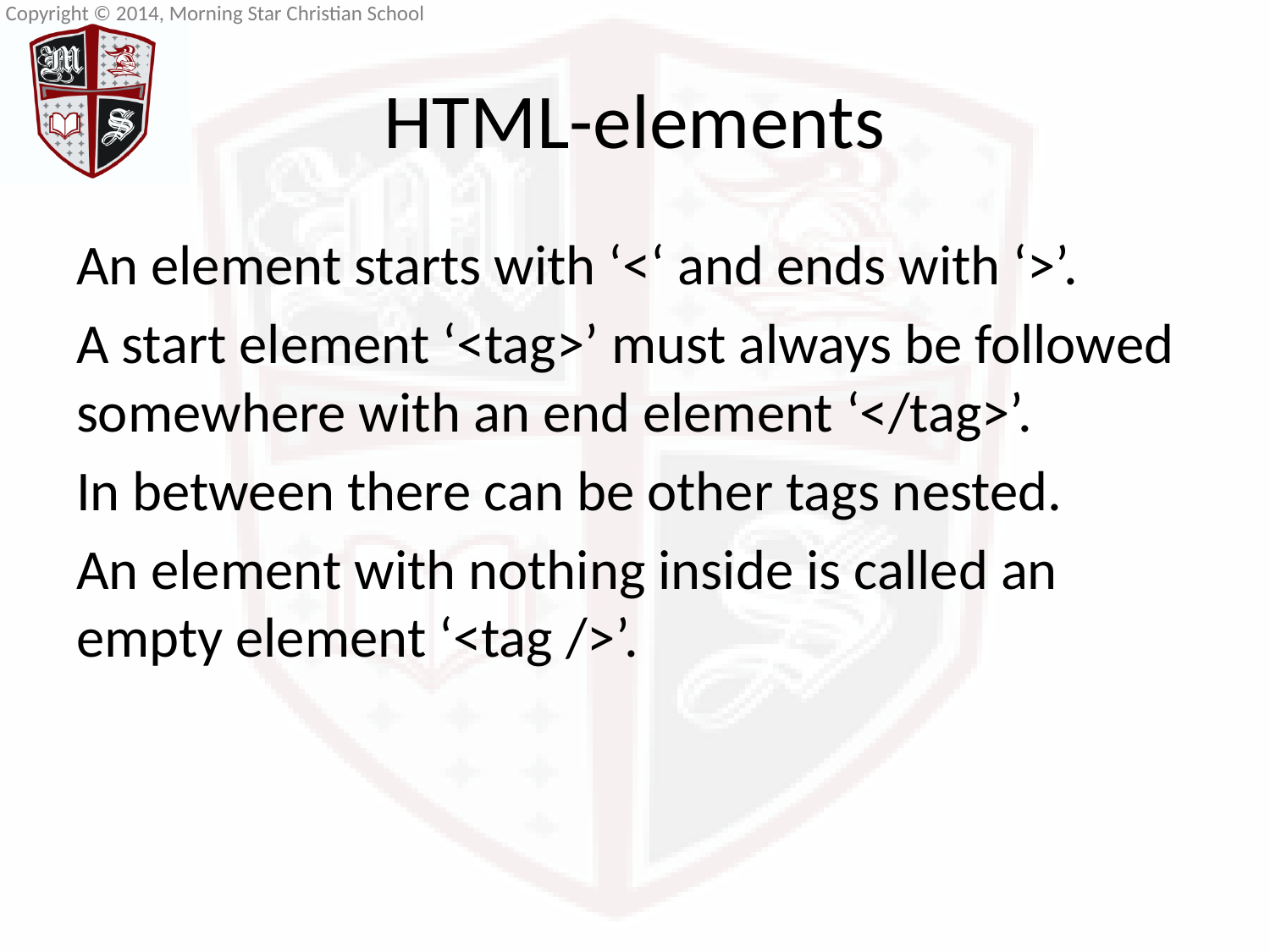

# HTML-elements
An element starts with ‘<‘ and ends with ‘>’.
A start element ‘<tag>’ must always be followed somewhere with an end element ‘</tag>’.
In between there can be other tags nested.
An element with nothing inside is called an empty element ‘<tag />’.